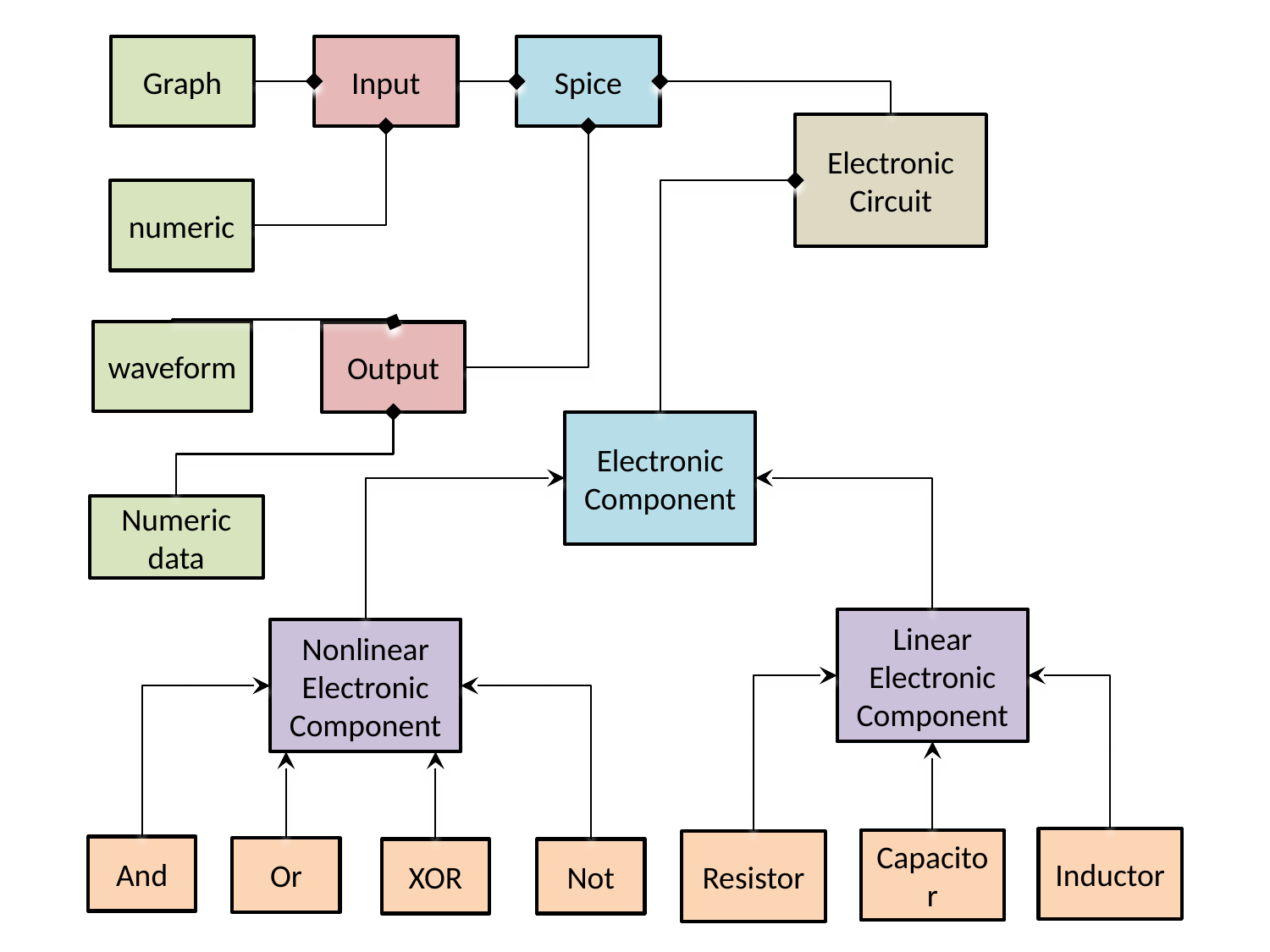

Input
Graph
Spice
Electronic
Circuit
numeric
waveform
Output
Electronic
Component
Numeric data
Linear Electronic
Component
Nonlinear Electronic
Component
Inductor
Capacitor
Resistor
And
Or
XOR
Not